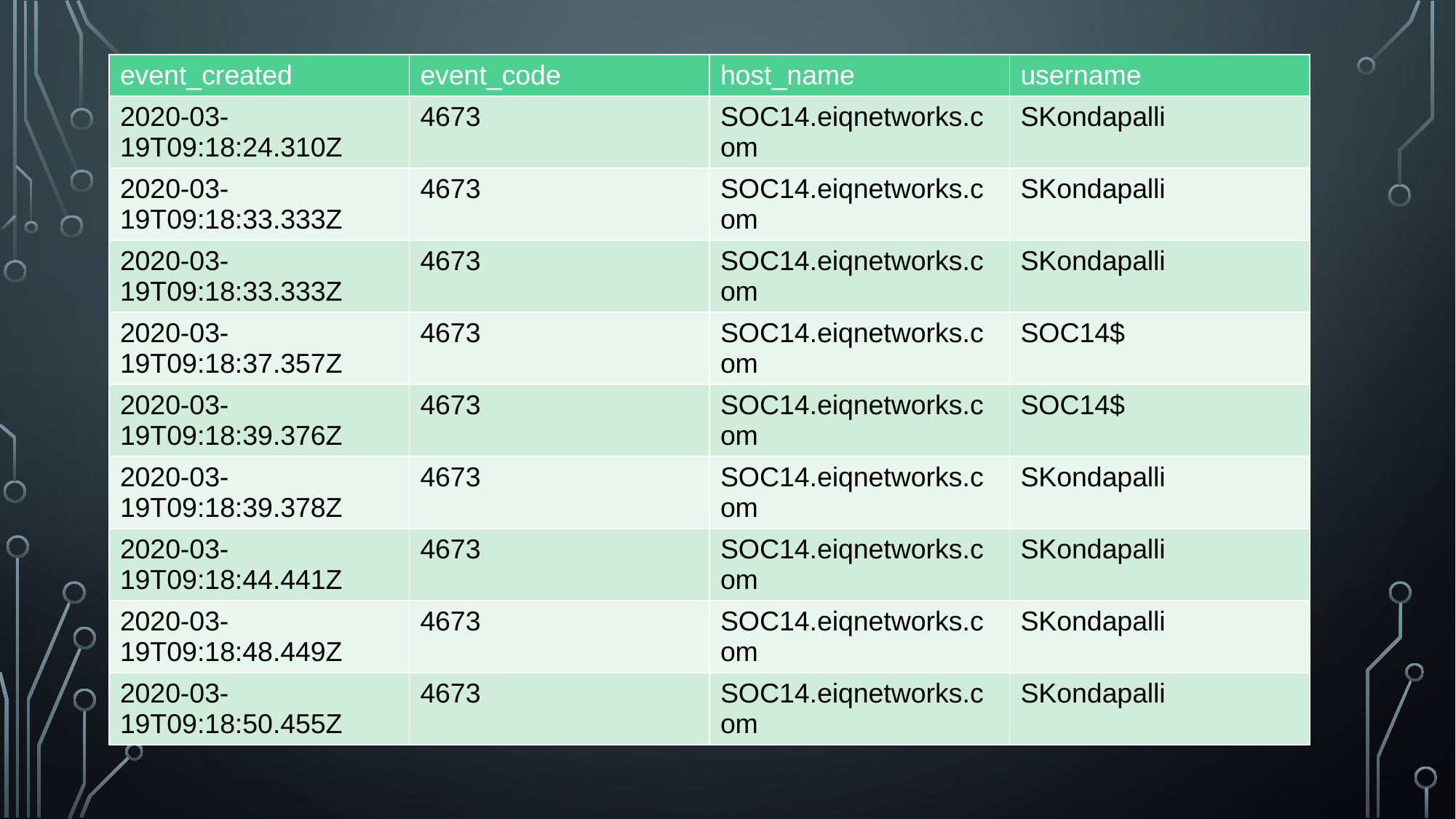

| event\_created | event\_code | host\_name | username |
| --- | --- | --- | --- |
| 2020-03-19T09:18:24.310Z | 4673 | SOC14.eiqnetworks.com | SKondapalli |
| 2020-03-19T09:18:33.333Z | 4673 | SOC14.eiqnetworks.com | SKondapalli |
| 2020-03-19T09:18:33.333Z | 4673 | SOC14.eiqnetworks.com | SKondapalli |
| 2020-03-19T09:18:37.357Z | 4673 | SOC14.eiqnetworks.com | SOC14$ |
| 2020-03-19T09:18:39.376Z | 4673 | SOC14.eiqnetworks.com | SOC14$ |
| 2020-03-19T09:18:39.378Z | 4673 | SOC14.eiqnetworks.com | SKondapalli |
| 2020-03-19T09:18:44.441Z | 4673 | SOC14.eiqnetworks.com | SKondapalli |
| 2020-03-19T09:18:48.449Z | 4673 | SOC14.eiqnetworks.com | SKondapalli |
| 2020-03-19T09:18:50.455Z | 4673 | SOC14.eiqnetworks.com | SKondapalli |